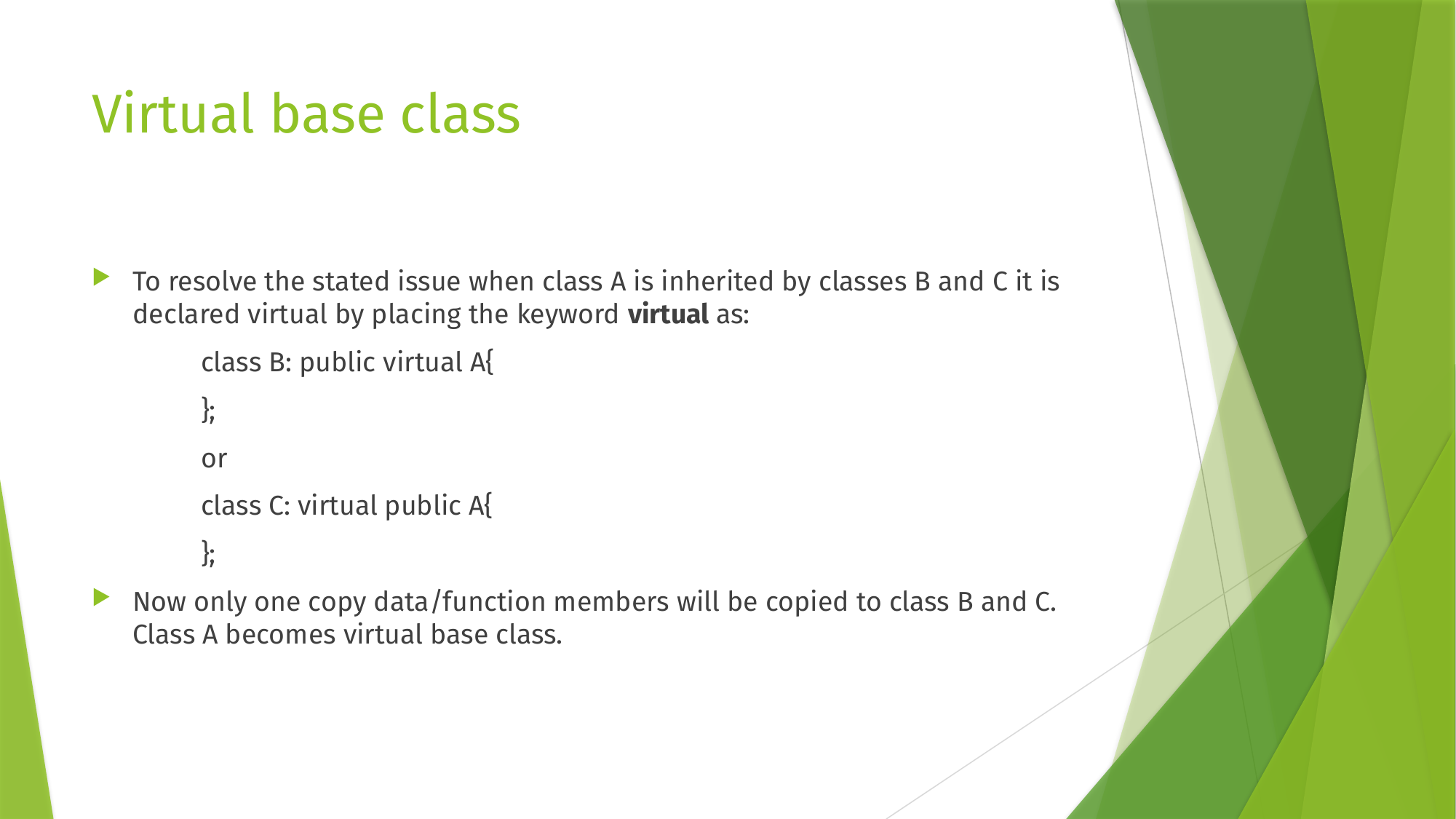

# Virtual base class
To resolve the stated issue when class A is inherited by classes B and C it is declared virtual by placing the keyword virtual as:
	class B: public virtual A{
	};
	or
	class C: virtual public A{
	};
Now only one copy data/function members will be copied to class B and C. Class A becomes virtual base class.